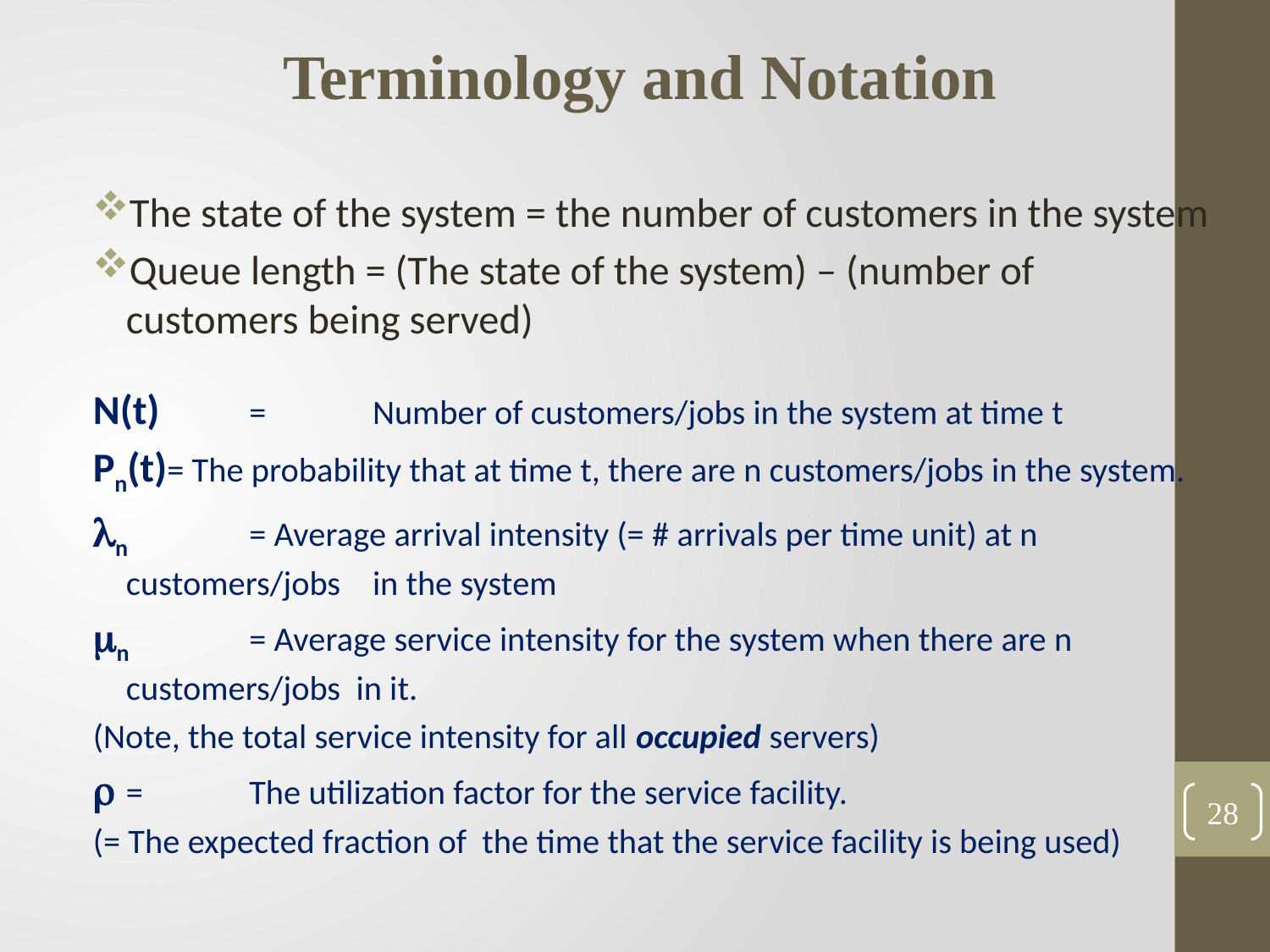

Terminology and Notation
The state of the system = the number of customers in the system
Queue length = (The state of the system) – (number of customers being served)

N(t)	=	Number of customers/jobs in the system at time t
Pn(t)= The probability that at time t, there are n customers/jobs in the system.
λn	= Average arrival intensity (= # arrivals per time unit) at n customers/jobs 		in the system
μn	= Average service intensity for the system when there are n 			customers/jobs  in it.
(Note, the total service intensity for all occupied servers)
ρ		=	The utilization factor for the service facility.
(= The expected fraction of  the time that the service facility is being used)
28